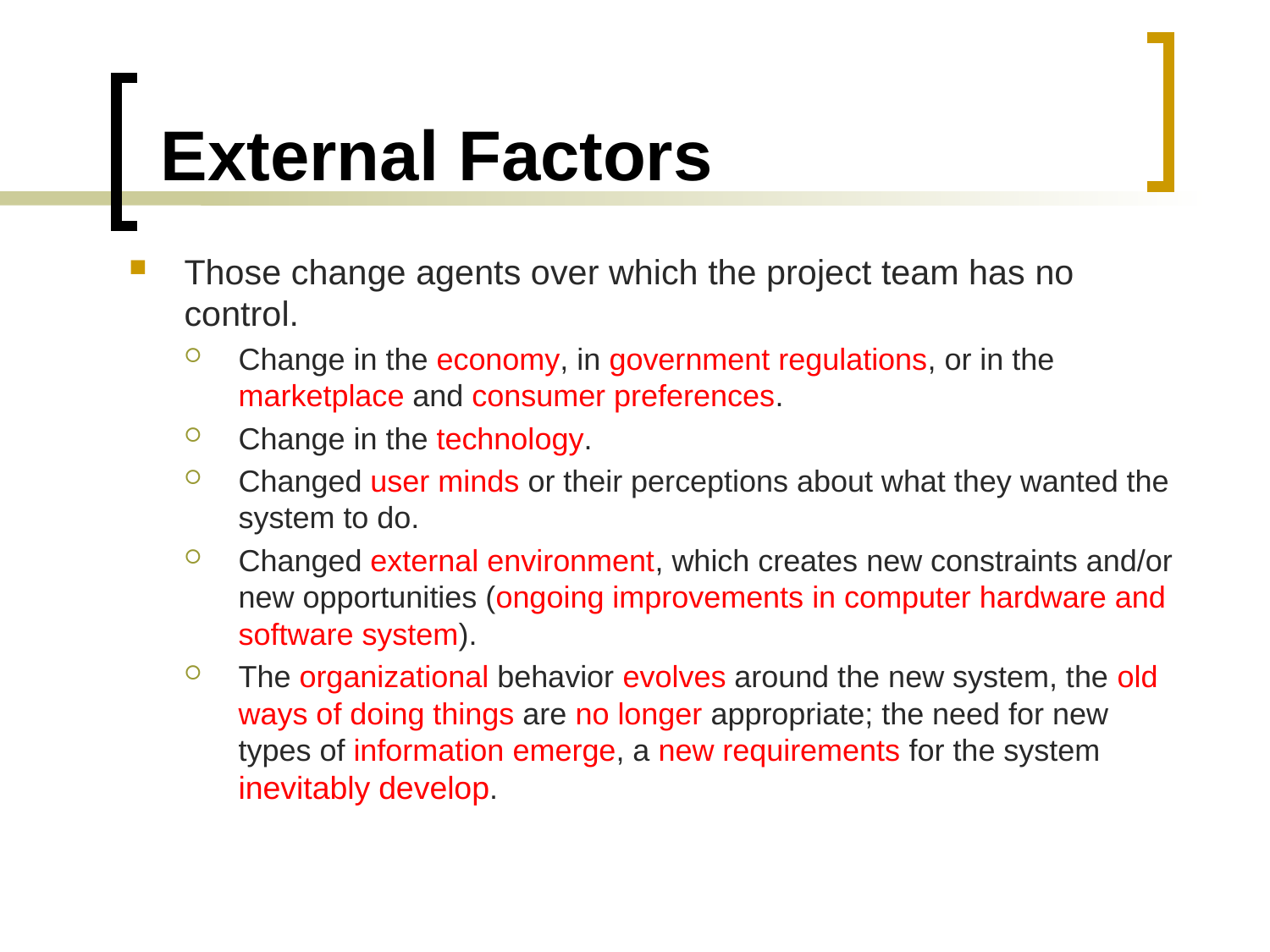

# External Factors
Those change agents over which the project team has no control.
Change in the economy, in government regulations, or in the marketplace and consumer preferences.
Change in the technology.
Changed user minds or their perceptions about what they wanted the system to do.
Changed external environment, which creates new constraints and/or new opportunities (ongoing improvements in computer hardware and software system).
The organizational behavior evolves around the new system, the old ways of doing things are no longer appropriate; the need for new types of information emerge, a new requirements for the system inevitably develop.